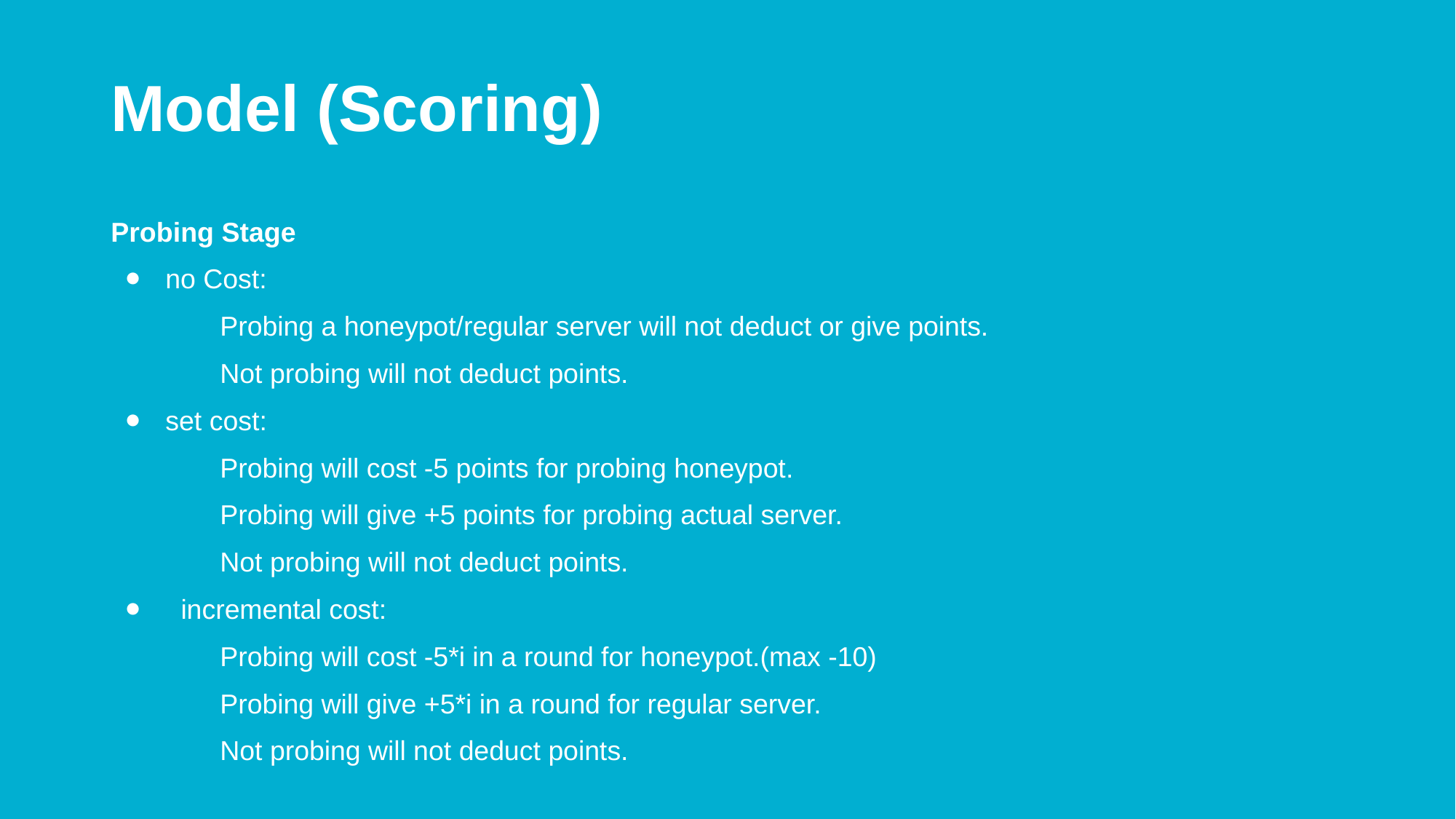

# Model (Scoring)
Probing Stage
no Cost:
Probing a honeypot/regular server will not deduct or give points.
Not probing will not deduct points.
set cost:
Probing will cost -5 points for probing honeypot.
Probing will give +5 points for probing actual server.
Not probing will not deduct points.
  incremental cost:
Probing will cost -5*i in a round for honeypot.(max -10)
Probing will give +5*i in a round for regular server.
Not probing will not deduct points.